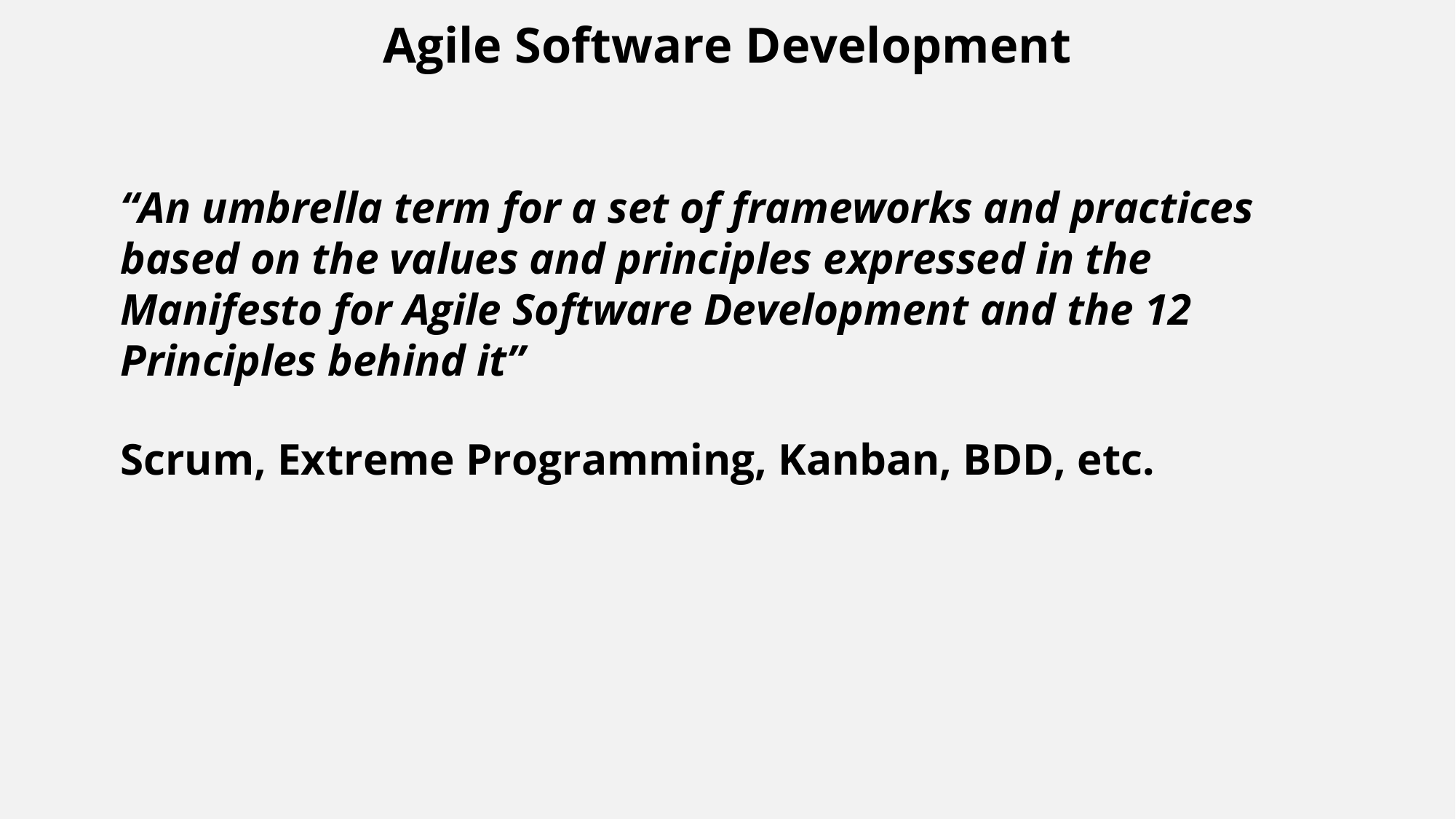

Agile Software Development
“An umbrella term for a set of frameworks and practices based on the values and principles expressed in the Manifesto for Agile Software Development and the 12 Principles behind it”
Scrum, Extreme Programming, Kanban, BDD, etc.